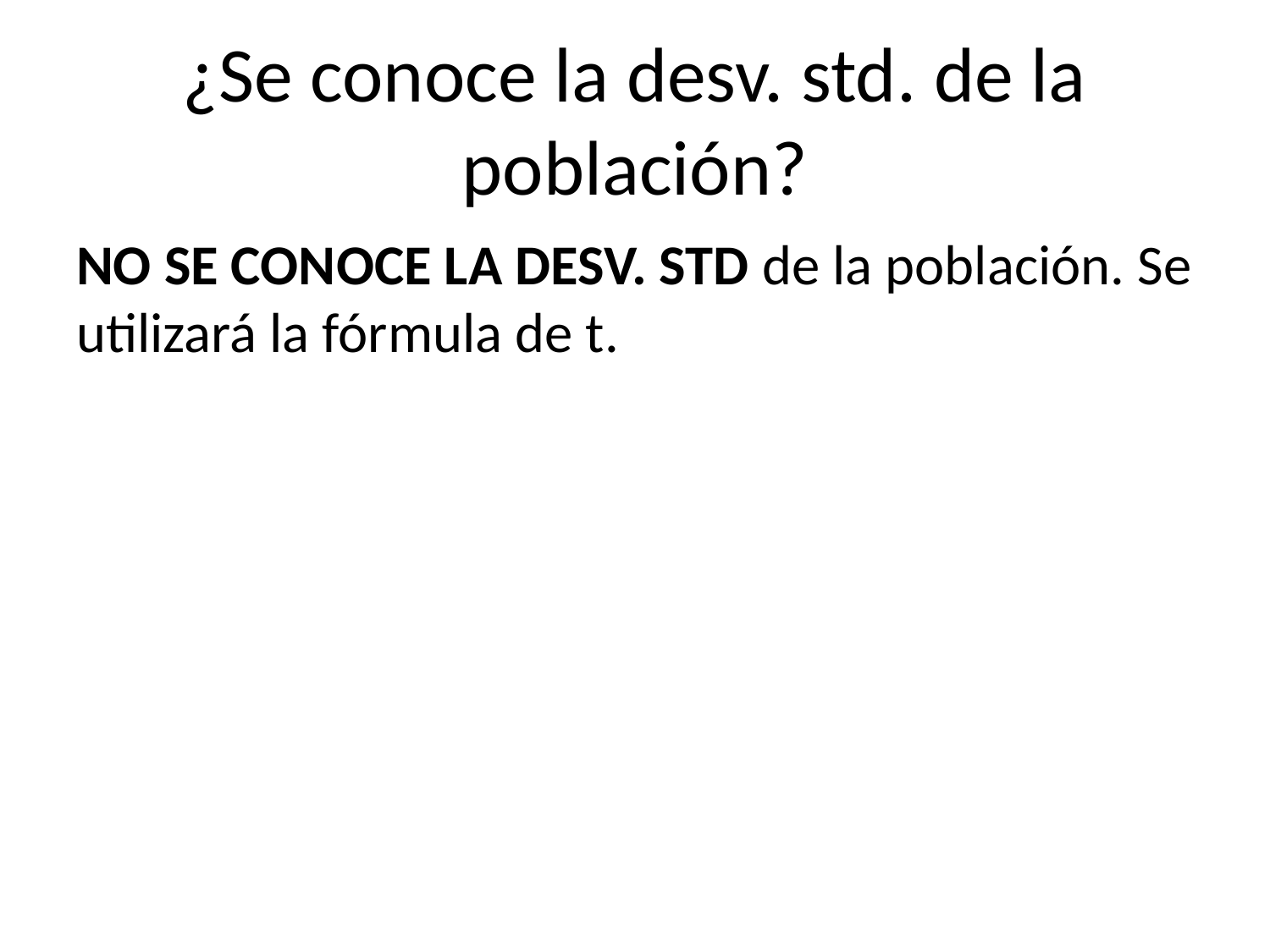

# ¿Se conoce la desv. std. de la población?
NO SE CONOCE LA DESV. STD de la población. Se utilizará la fórmula de t.